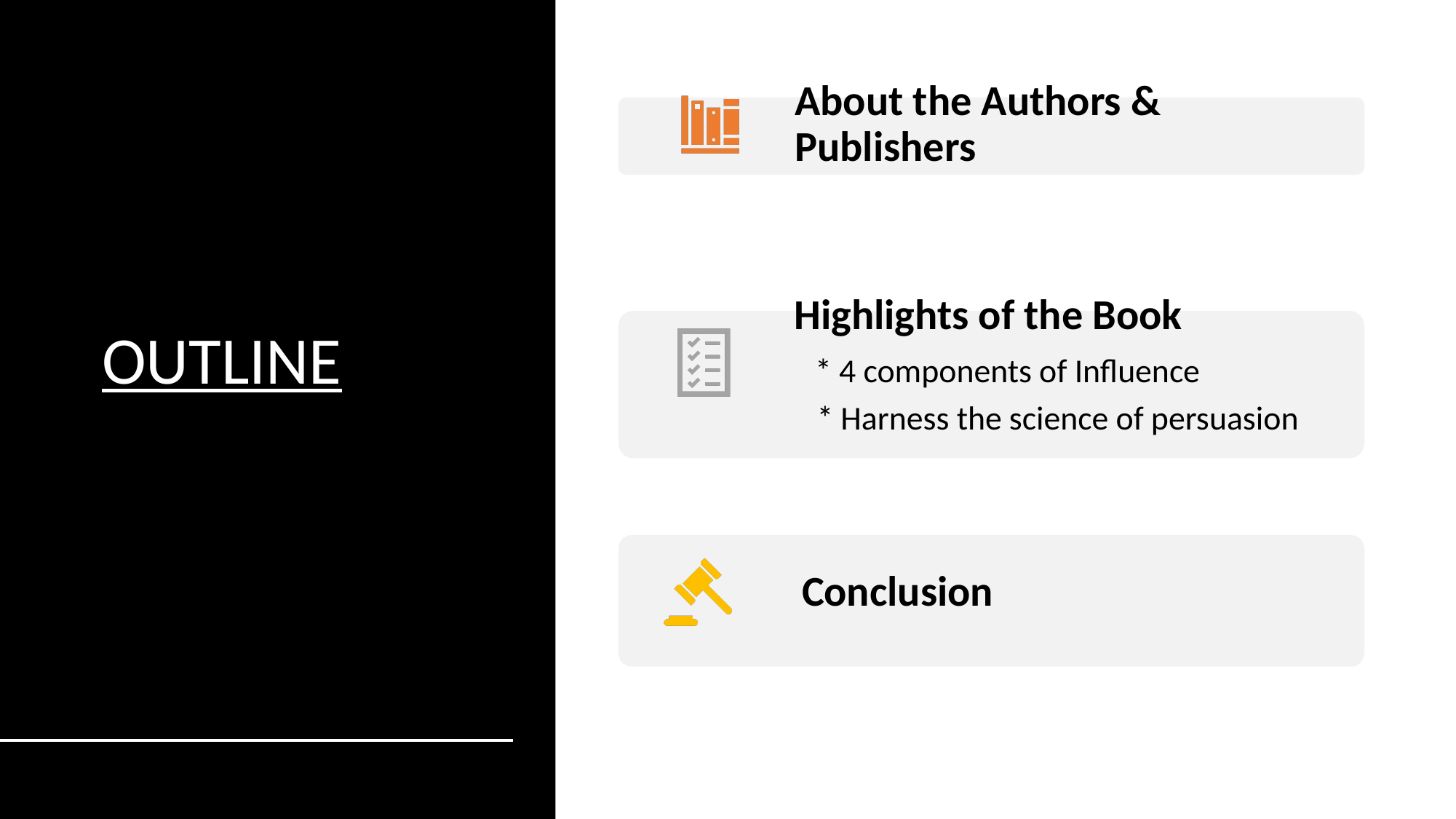

About the Authors & Publishers
Highlights of the Book
   * 4 components of Influence
   * Harness the science of persuasion
Conclusion
OUTLINE